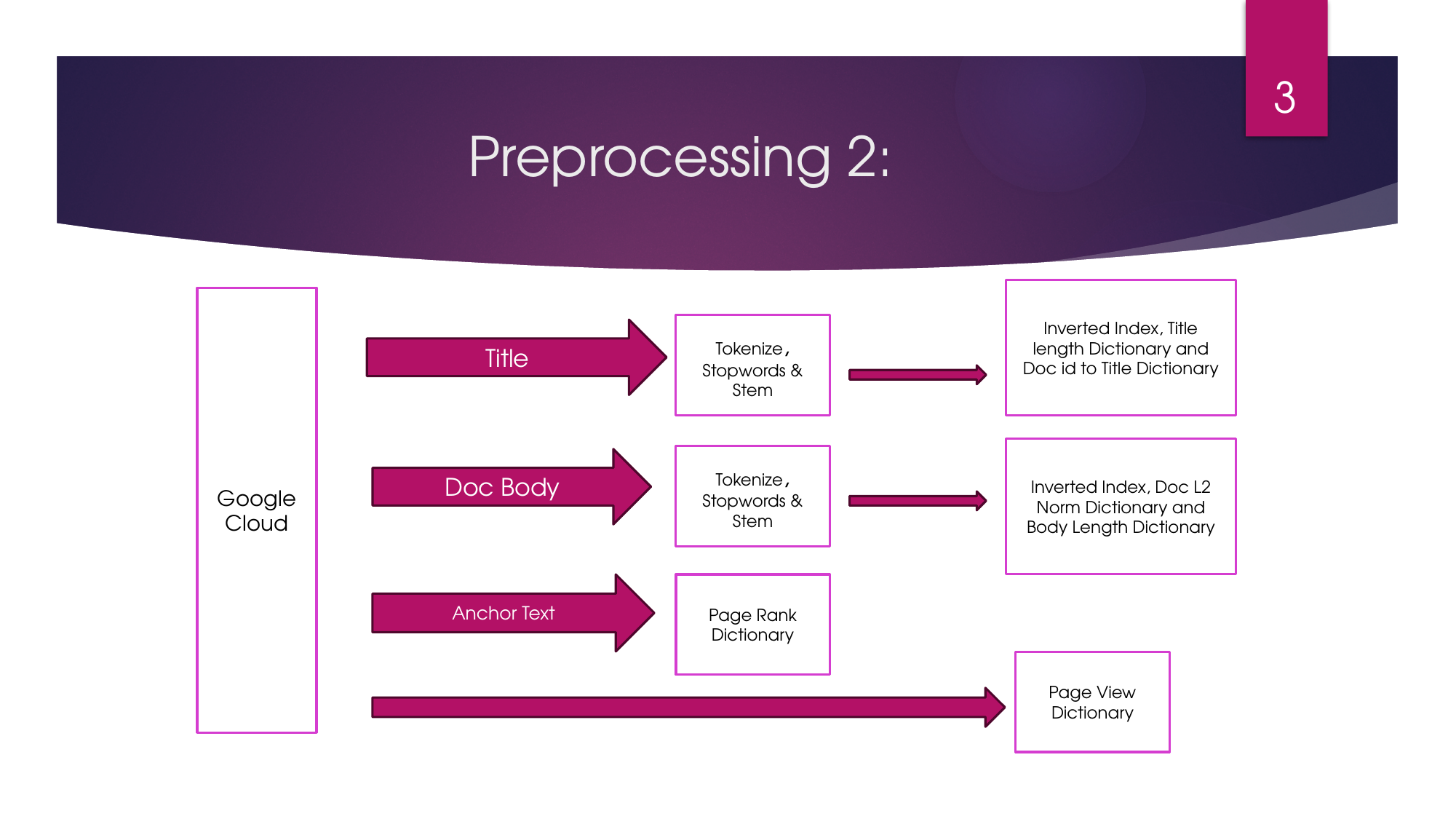

3
# Preprocessing 2:
Inverted Index, Title length Dictionary and Doc id to Title Dictionary
Google Cloud
Tokenize, Stopwords & Stem
Title

Inverted Index, Doc L2 Norm Dictionary and Body Length Dictionary
Tokenize, Stopwords & Stem
Doc Body

Anchor Text
Page Rank Dictionary
Page View Dictionary